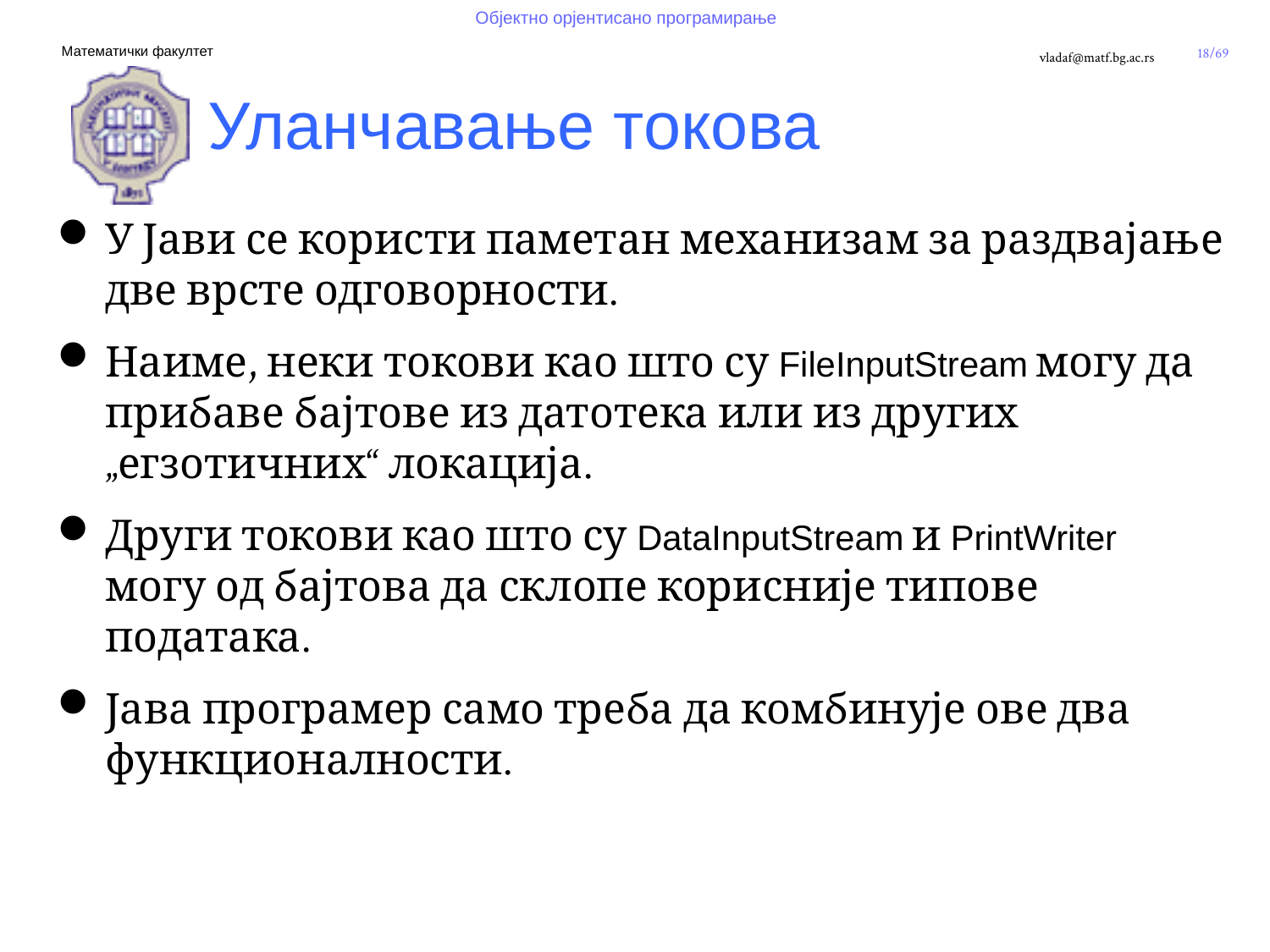

Уланчавање токова
У Јави се користи паметан механизам за раздвајање две врсте одговорности.
Наиме, неки токови као што су FileInputStream могу да прибаве бајтове из датотека или из других „егзотичних“ локација.
Други токови као што су DataInputStream и PrintWriter могу од бајтова да склопе корисније типове података.
Јава програмер само треба да комбинује ове два функционалности.